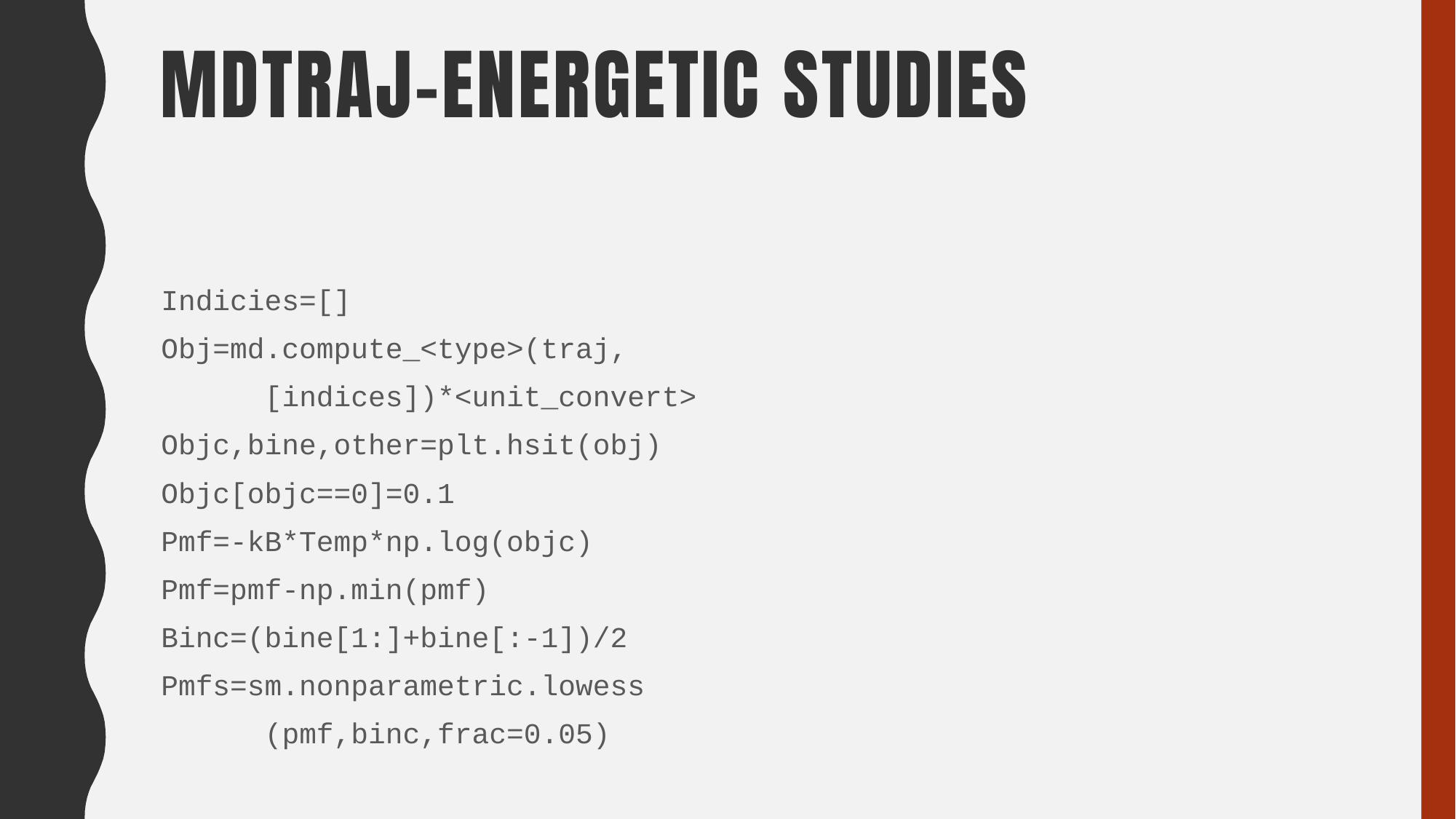

# MDTraj-Energetic Studies
Indicies=[]
Obj=md.compute_<type>(traj,
	[indices])*<unit_convert>
Objc,bine,other=plt.hsit(obj)
Objc[objc==0]=0.1
Pmf=-kB*Temp*np.log(objc)
Pmf=pmf-np.min(pmf)
Binc=(bine[1:]+bine[:-1])/2
Pmfs=sm.nonparametric.lowess
	(pmf,binc,frac=0.05)